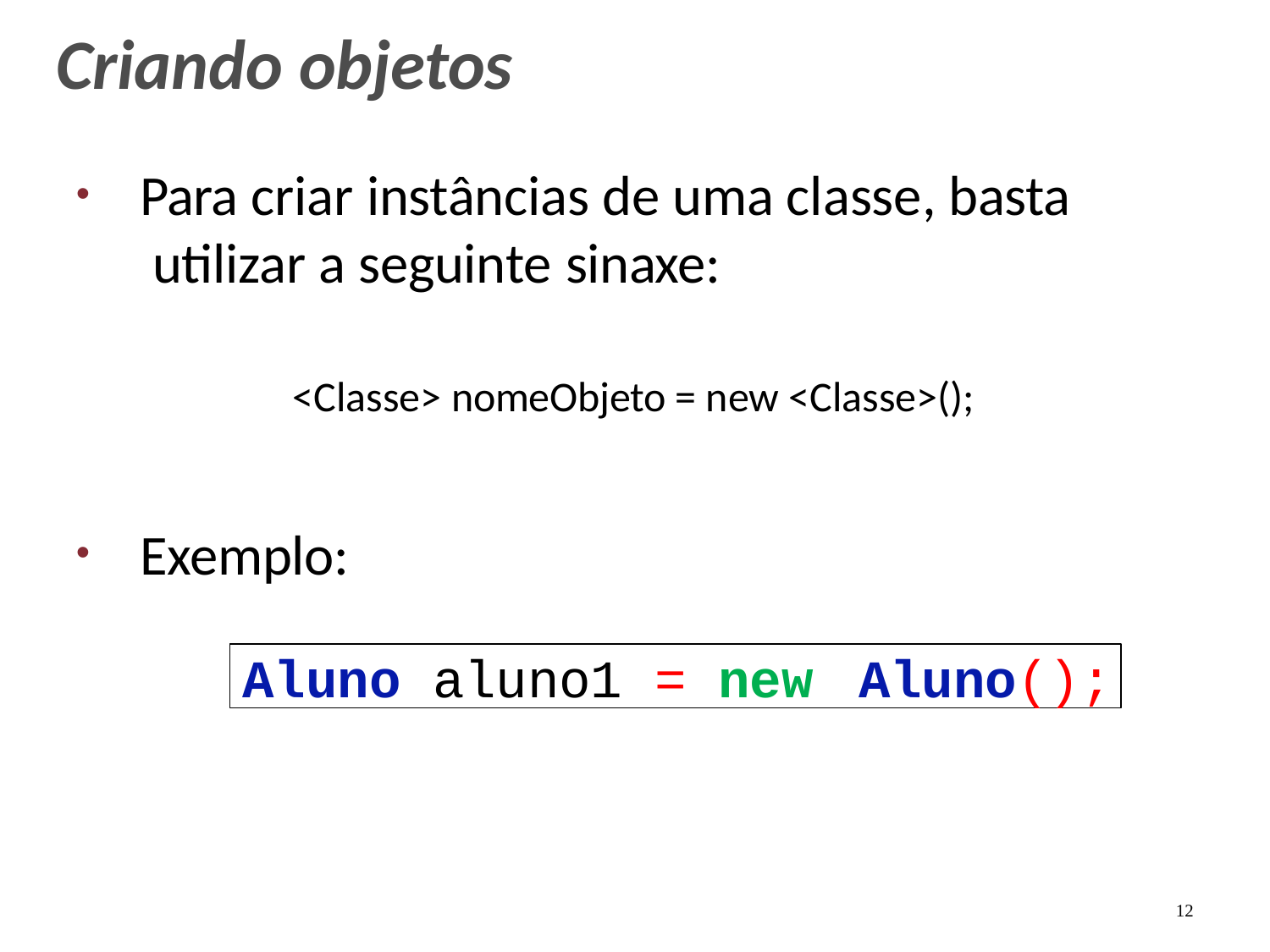

# Criando objetos
Para criar instâncias de uma classe, basta  utilizar a seguinte sinaxe:

<Classe> nomeObjeto = new <Classe>();

Exemplo:
Aluno aluno1 = new	Aluno();
12